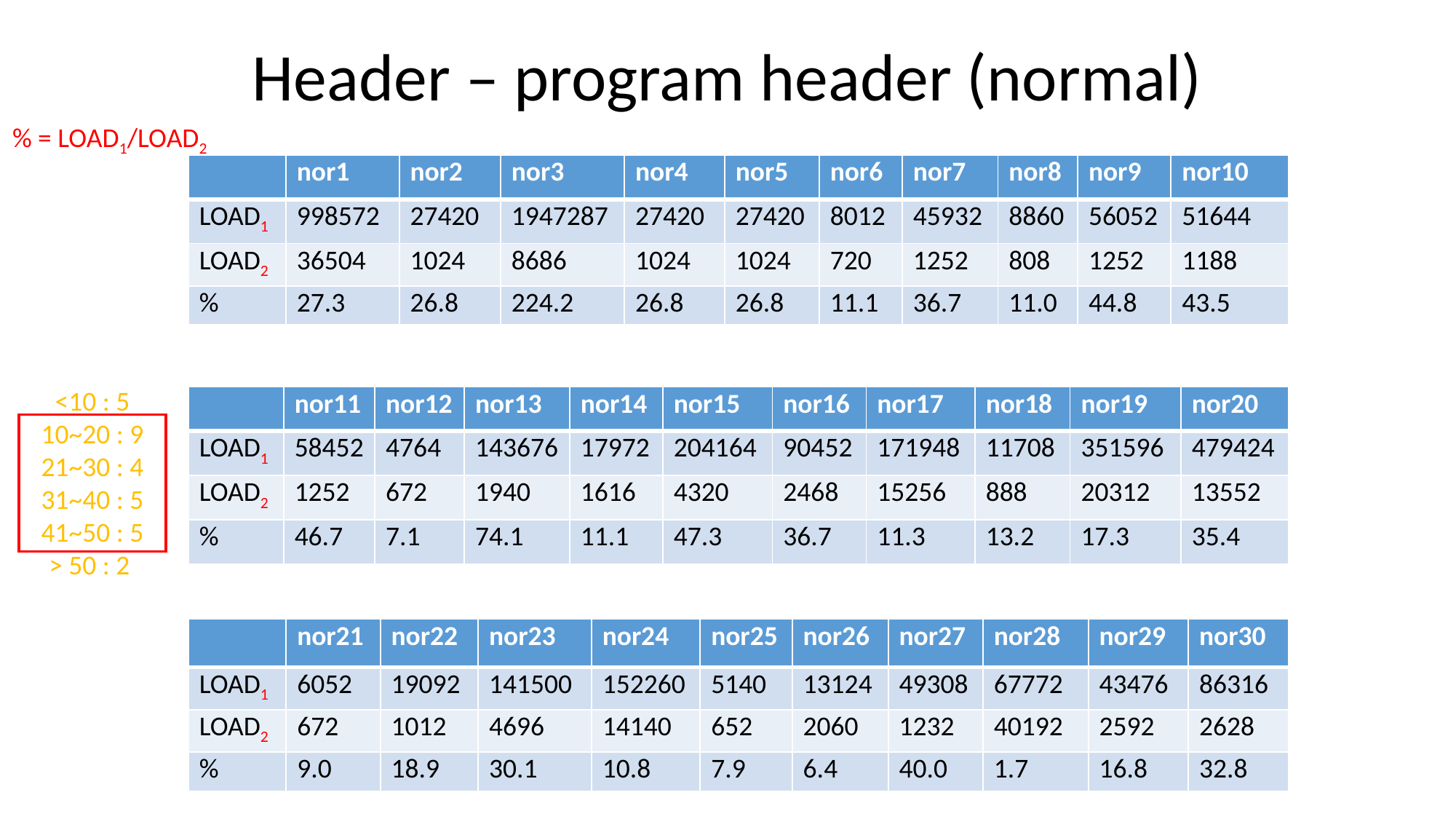

# Header – program header (normal)
% = LOAD1/LOAD2
|  | nor1 | nor2 | nor3 | nor4 | nor5 | nor6 | nor7 | nor8 | nor9 | nor10 |
| --- | --- | --- | --- | --- | --- | --- | --- | --- | --- | --- |
| LOAD1 | 998572 | 27420 | 1947287 | 27420 | 27420 | 8012 | 45932 | 8860 | 56052 | 51644 |
| LOAD2 | 36504 | 1024 | 8686 | 1024 | 1024 | 720 | 1252 | 808 | 1252 | 1188 |
| % | 27.3 | 26.8 | 224.2 | 26.8 | 26.8 | 11.1 | 36.7 | 11.0 | 44.8 | 43.5 |
<10 : 5
10~20 : 9
21~30 : 4
31~40 : 5
41~50 : 5
> 50 : 2
|  | nor11 | nor12 | nor13 | nor14 | nor15 | nor16 | nor17 | nor18 | nor19 | nor20 |
| --- | --- | --- | --- | --- | --- | --- | --- | --- | --- | --- |
| LOAD1 | 58452 | 4764 | 143676 | 17972 | 204164 | 90452 | 171948 | 11708 | 351596 | 479424 |
| LOAD2 | 1252 | 672 | 1940 | 1616 | 4320 | 2468 | 15256 | 888 | 20312 | 13552 |
| % | 46.7 | 7.1 | 74.1 | 11.1 | 47.3 | 36.7 | 11.3 | 13.2 | 17.3 | 35.4 |

|  | nor21 | nor22 | nor23 | nor24 | nor25 | nor26 | nor27 | nor28 | nor29 | nor30 |
| --- | --- | --- | --- | --- | --- | --- | --- | --- | --- | --- |
| LOAD1 | 6052 | 19092 | 141500 | 152260 | 5140 | 13124 | 49308 | 67772 | 43476 | 86316 |
| LOAD2 | 672 | 1012 | 4696 | 14140 | 652 | 2060 | 1232 | 40192 | 2592 | 2628 |
| % | 9.0 | 18.9 | 30.1 | 10.8 | 7.9 | 6.4 | 40.0 | 1.7 | 16.8 | 32.8 |